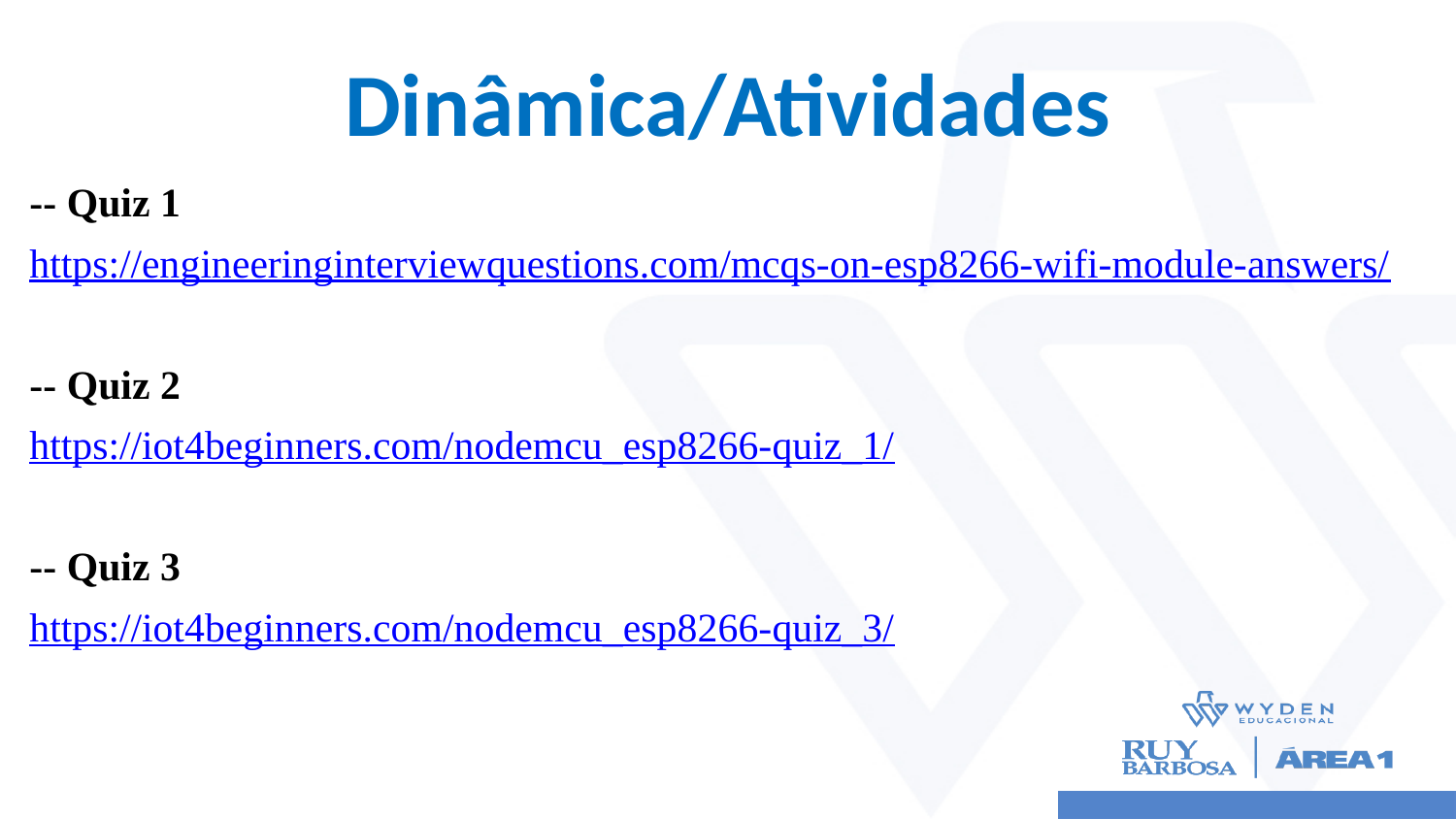

# Dinâmica/Atividades
-- Quiz 1
https://engineeringinterviewquestions.com/mcqs-on-esp8266-wifi-module-answers/

-- Quiz 2
https://iot4beginners.com/nodemcu_esp8266-quiz_1/

-- Quiz 3
https://iot4beginners.com/nodemcu_esp8266-quiz_3/